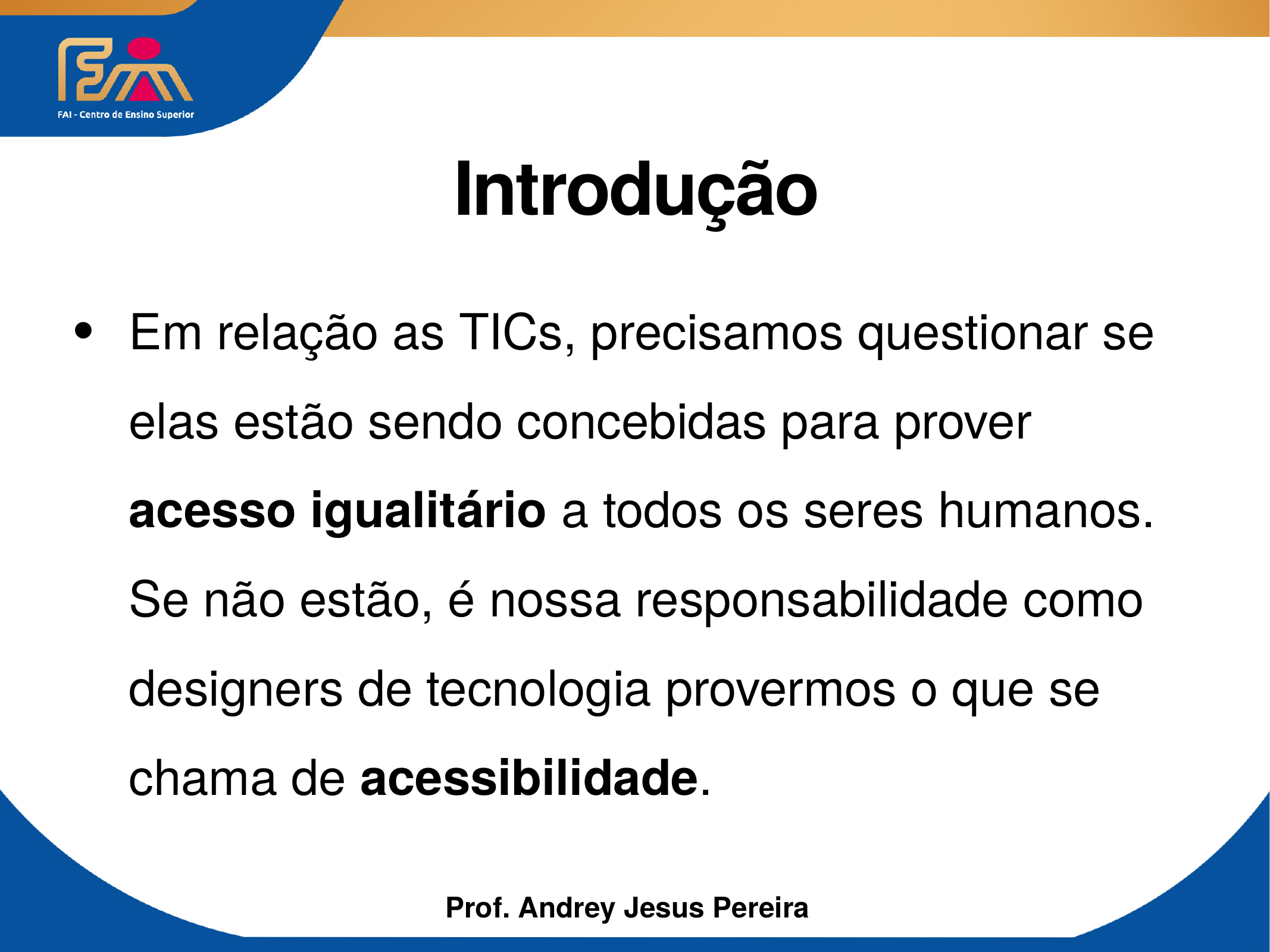

# Introdução
Em relação as TICs, precisamos questionar se elas estão sendo concebidas para prover acesso igualitário a todos os seres humanos. Se não estão, é nossa responsabilidade como designers de tecnologia provermos o que se chama de acessibilidade.
Prof. Andrey Jesus Pereira